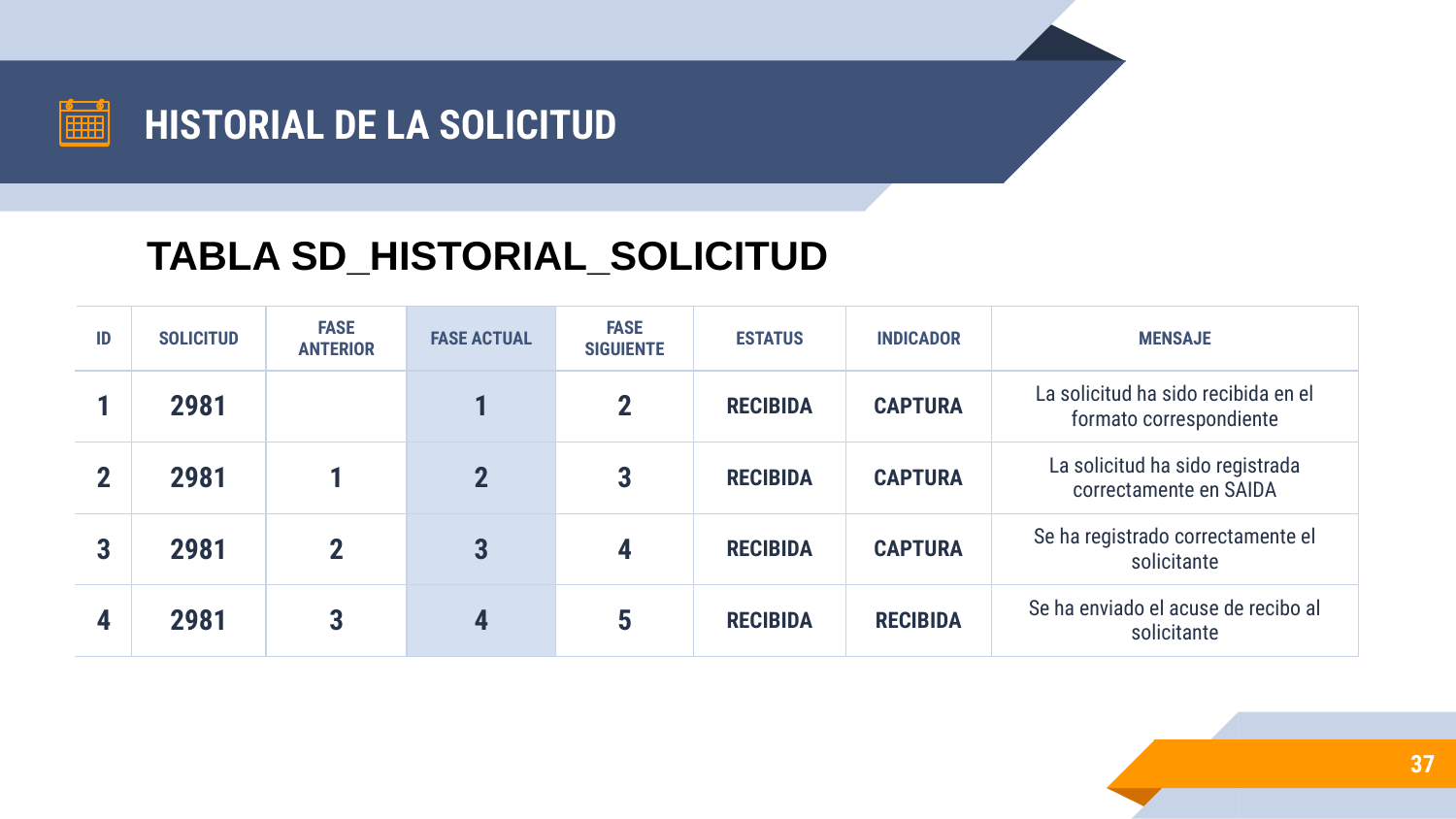

# HISTORIAL DE LA SOLICITUD

TABLA SD_HISTORIAL_SOLICITUD
| ID | SOLICITUD | FASE ANTERIOR | FASE ACTUAL | FASE SIGUIENTE | ESTATUS | INDICADOR | MENSAJE |
| --- | --- | --- | --- | --- | --- | --- | --- |
| 1 | 2981 |  | 1 | 2 | RECIBIDA | CAPTURA | La solicitud ha sido recibida en el formato correspondiente |
| 2 | 2981 | 1 | 2 | 3 | RECIBIDA | CAPTURA | La solicitud ha sido registrada correctamente en SAIDA |
| 3 | 2981 | 2 | 3 | 4 | RECIBIDA | CAPTURA | Se ha registrado correctamente el solicitante |
| 4 | 2981 | 3 | 4 | 5 | RECIBIDA | RECIBIDA | Se ha enviado el acuse de recibo al solicitante |
37